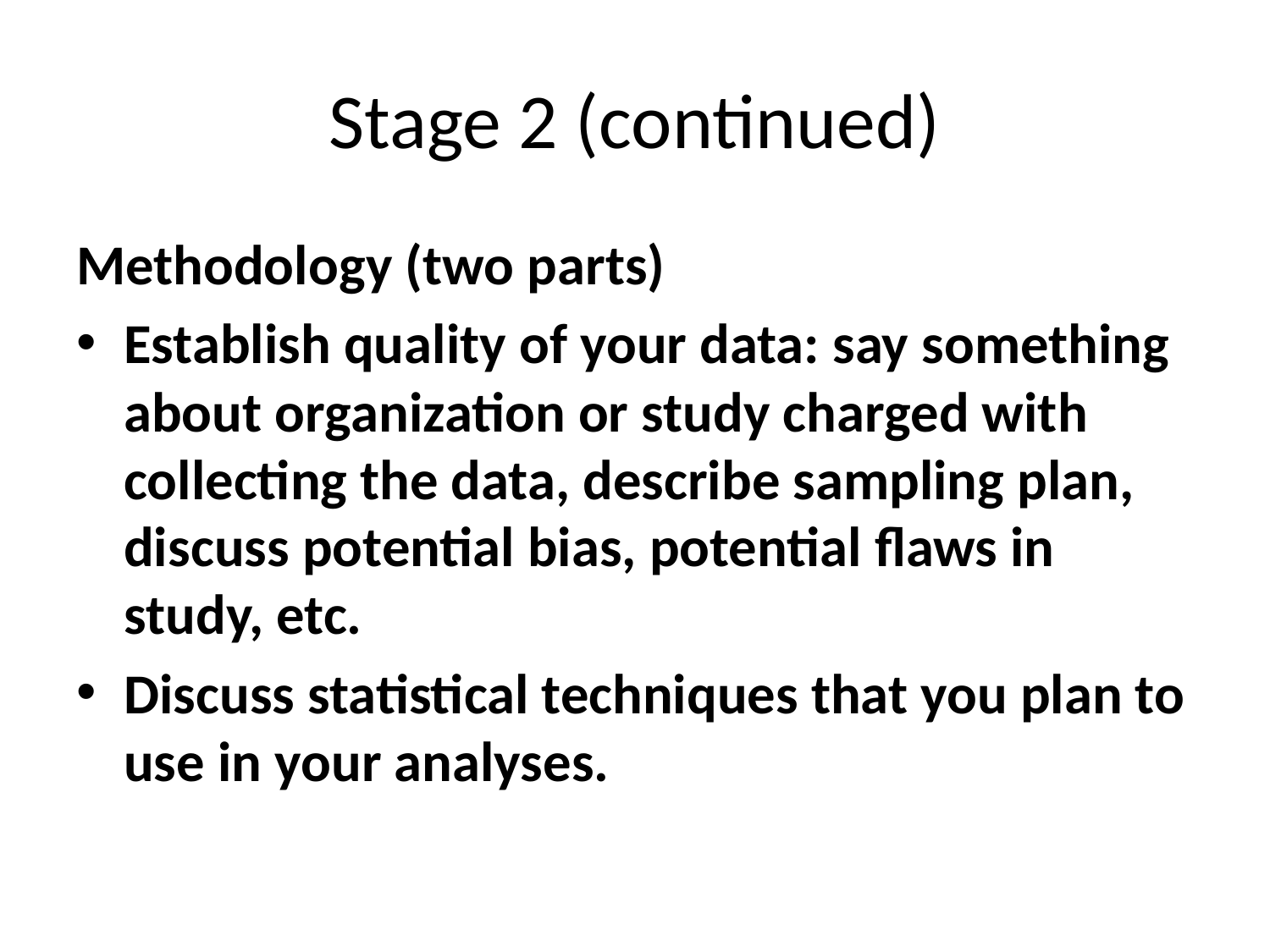

# Stage 2 (continued)
Methodology (two parts)
Establish quality of your data: say something about organization or study charged with collecting the data, describe sampling plan, discuss potential bias, potential flaws in study, etc.
Discuss statistical techniques that you plan to use in your analyses.